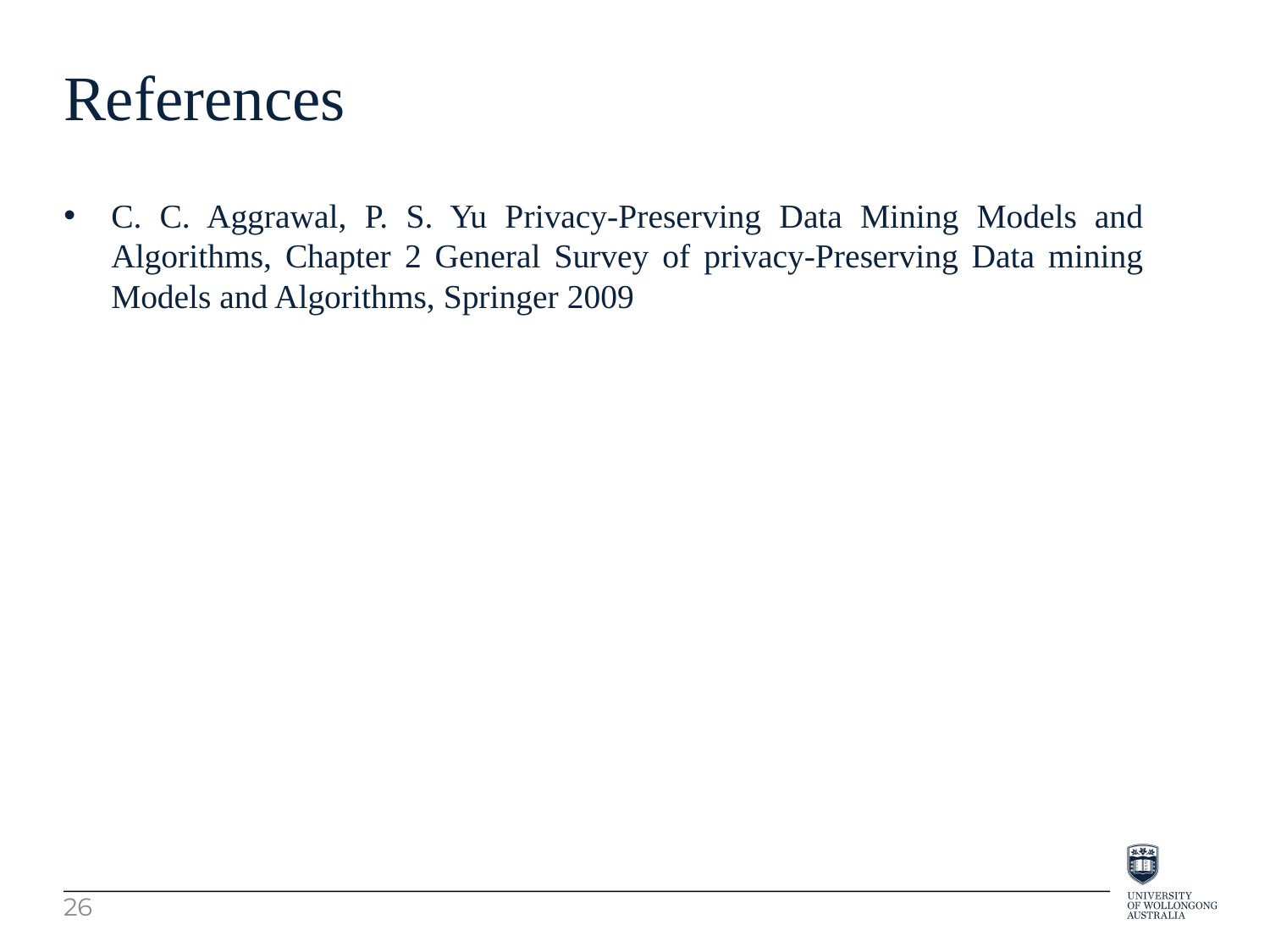

References
C. C. Aggrawal, P. S. Yu Privacy-Preserving Data Mining Models and Algorithms, Chapter 2 General Survey of privacy-Preserving Data mining Models and Algorithms, Springer 2009
26